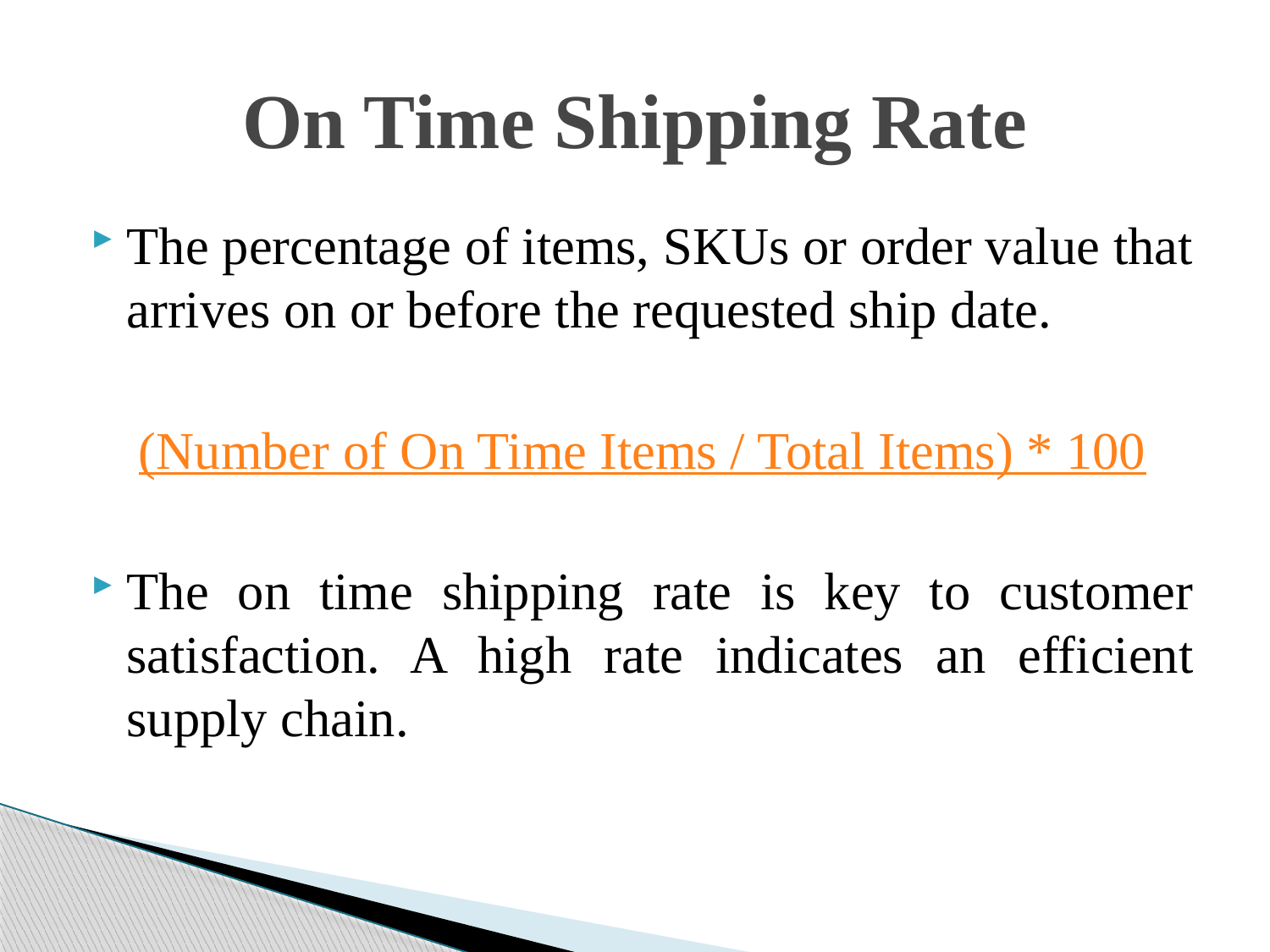

# On Time Shipping Rate
The percentage of items, SKUs or order value that arrives on or before the requested ship date.

(Number of On Time Items / Total Items) * 100

The on time shipping rate is key to customer satisfaction. A high rate indicates an efficient supply chain.